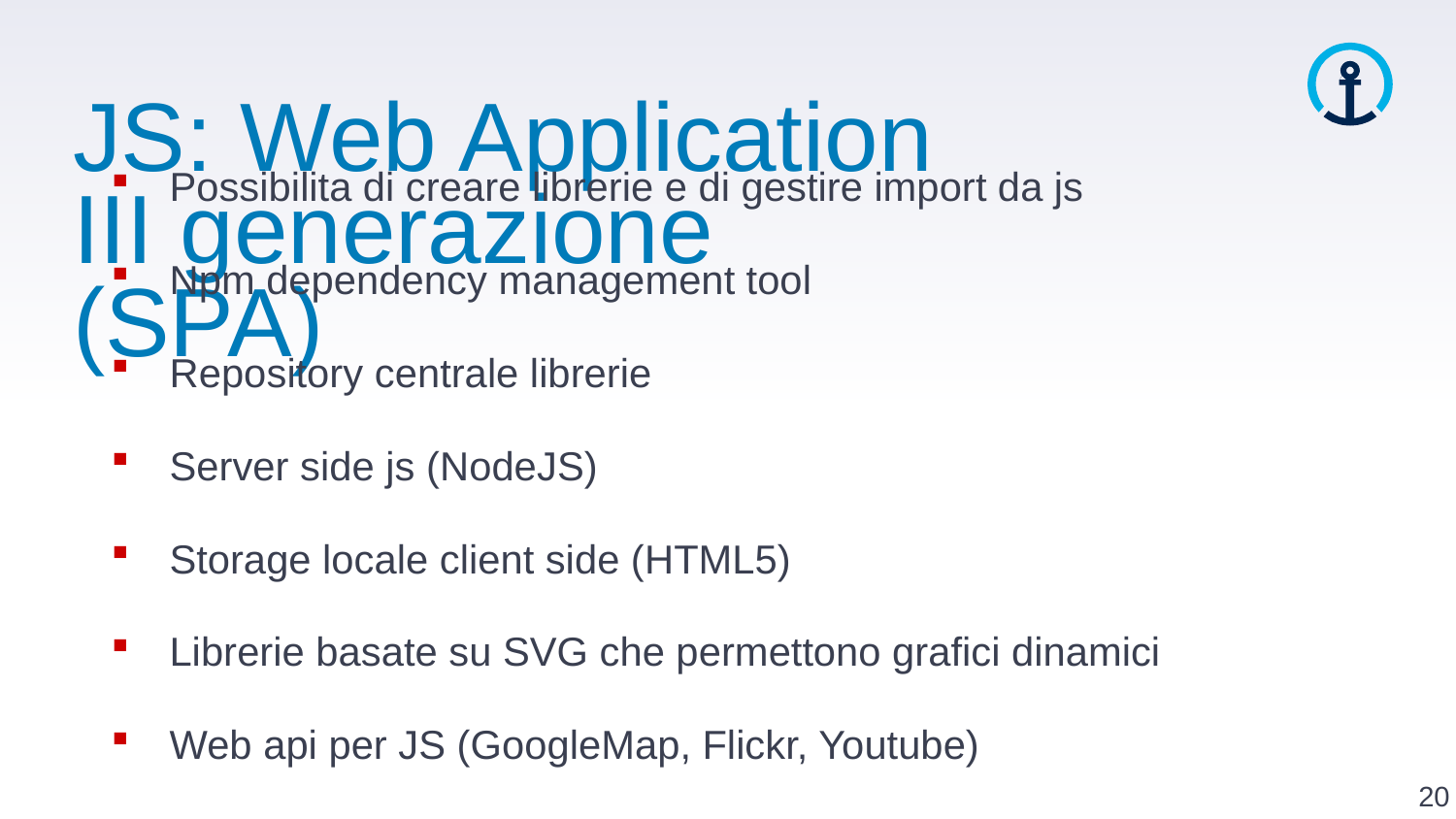

# JS: Web Application III generazione (SPA)
Possibilita di creare librerie e di gestire import da js
Npm dependency management tool
Repository centrale librerie
Server side js (NodeJS)
Storage locale client side (HTML5)
Librerie basate su SVG che permettono grafici dinamici
Web api per JS (GoogleMap, Flickr, Youtube)

20